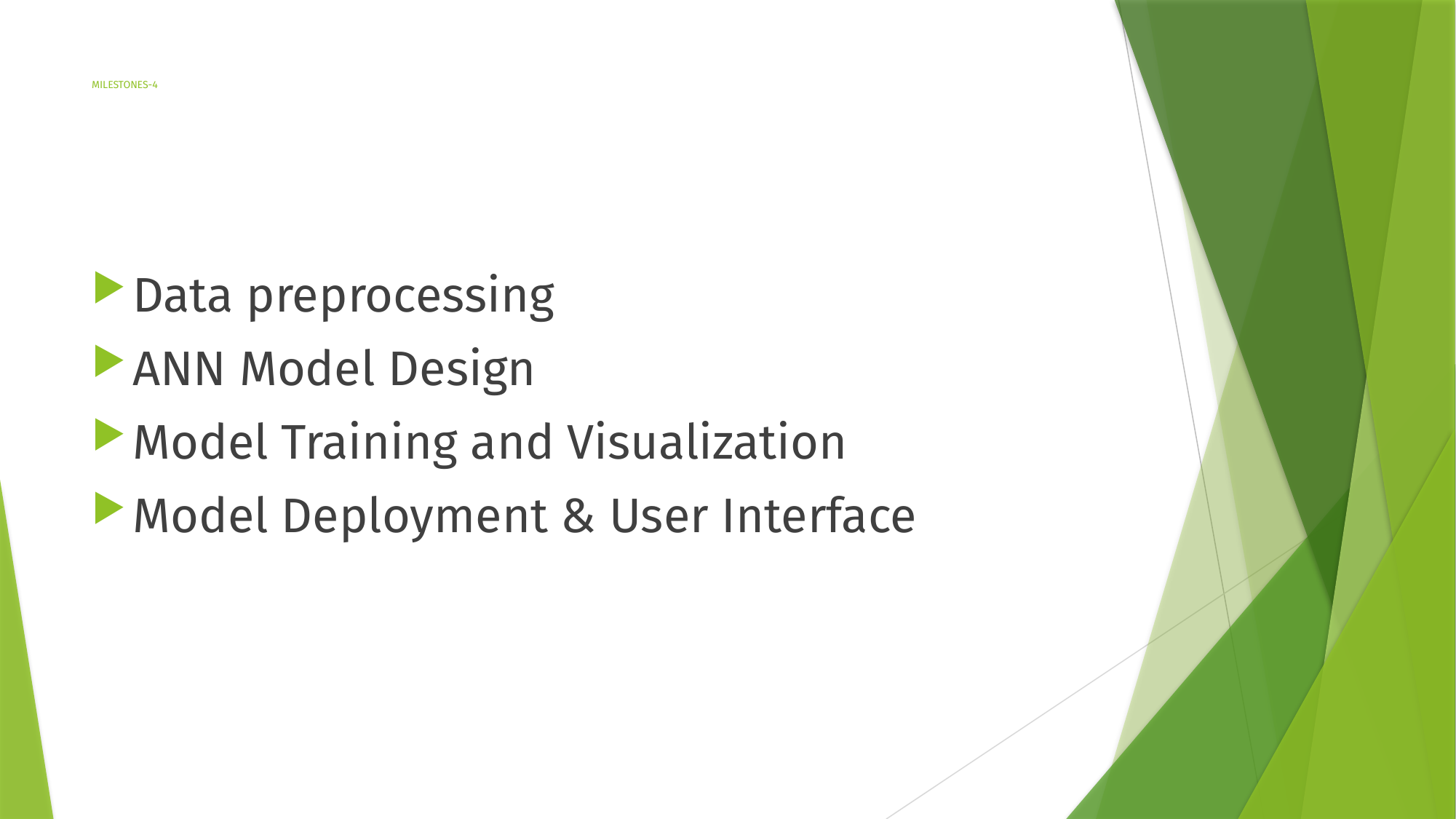

# MILESTONES-4
Data preprocessing
ANN Model Design
Model Training and Visualization
Model Deployment & User Interface